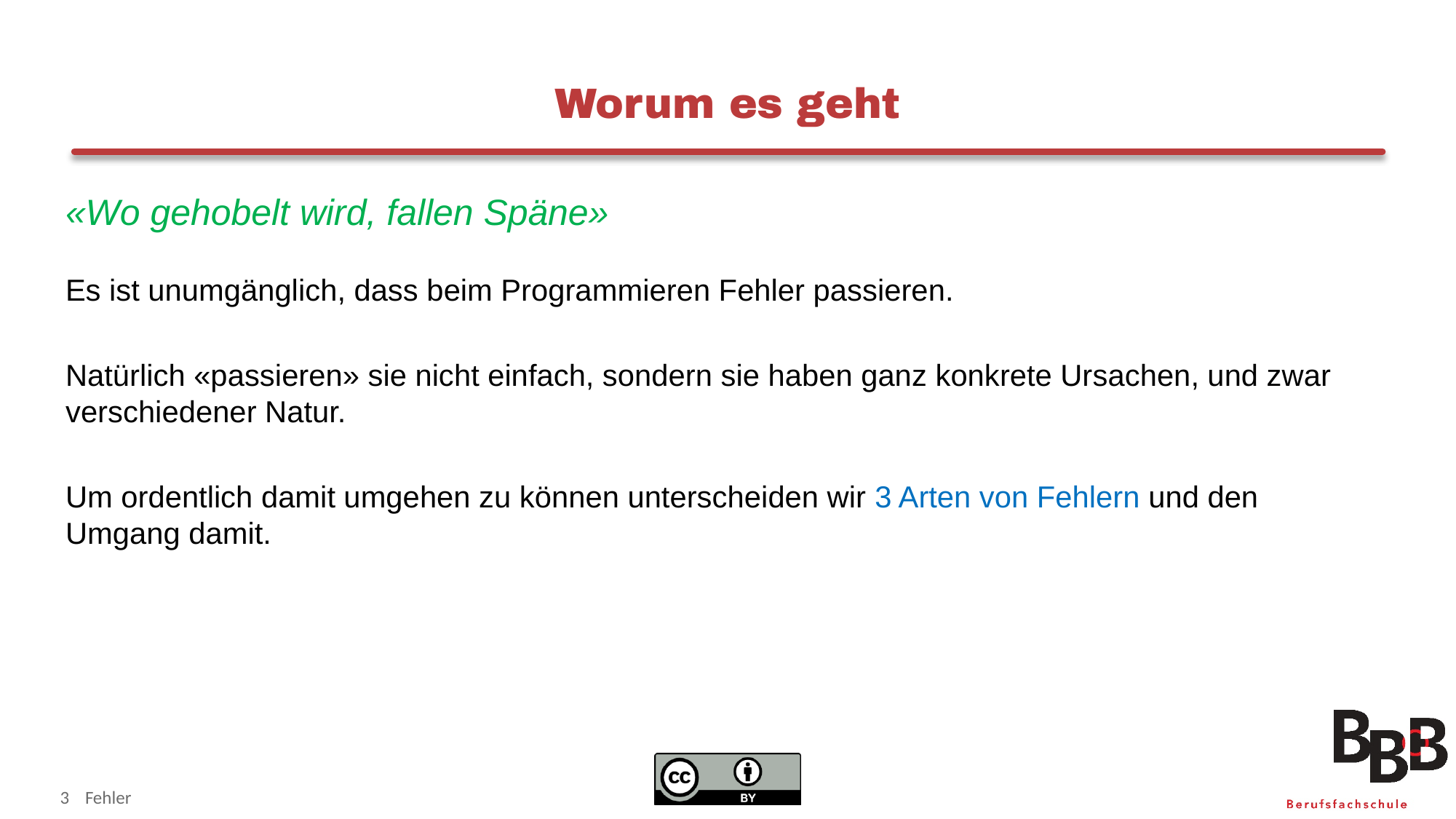

# Worum es geht
«Wo gehobelt wird, fallen Späne»

Es ist unumgänglich, dass beim Programmieren Fehler passieren.

Natürlich «passieren» sie nicht einfach, sondern sie haben ganz konkrete Ursachen, und zwar verschiedener Natur.

Um ordentlich damit umgehen zu können unterscheiden wir 3 Arten von Fehlern und den Umgang damit.

3
Fehler